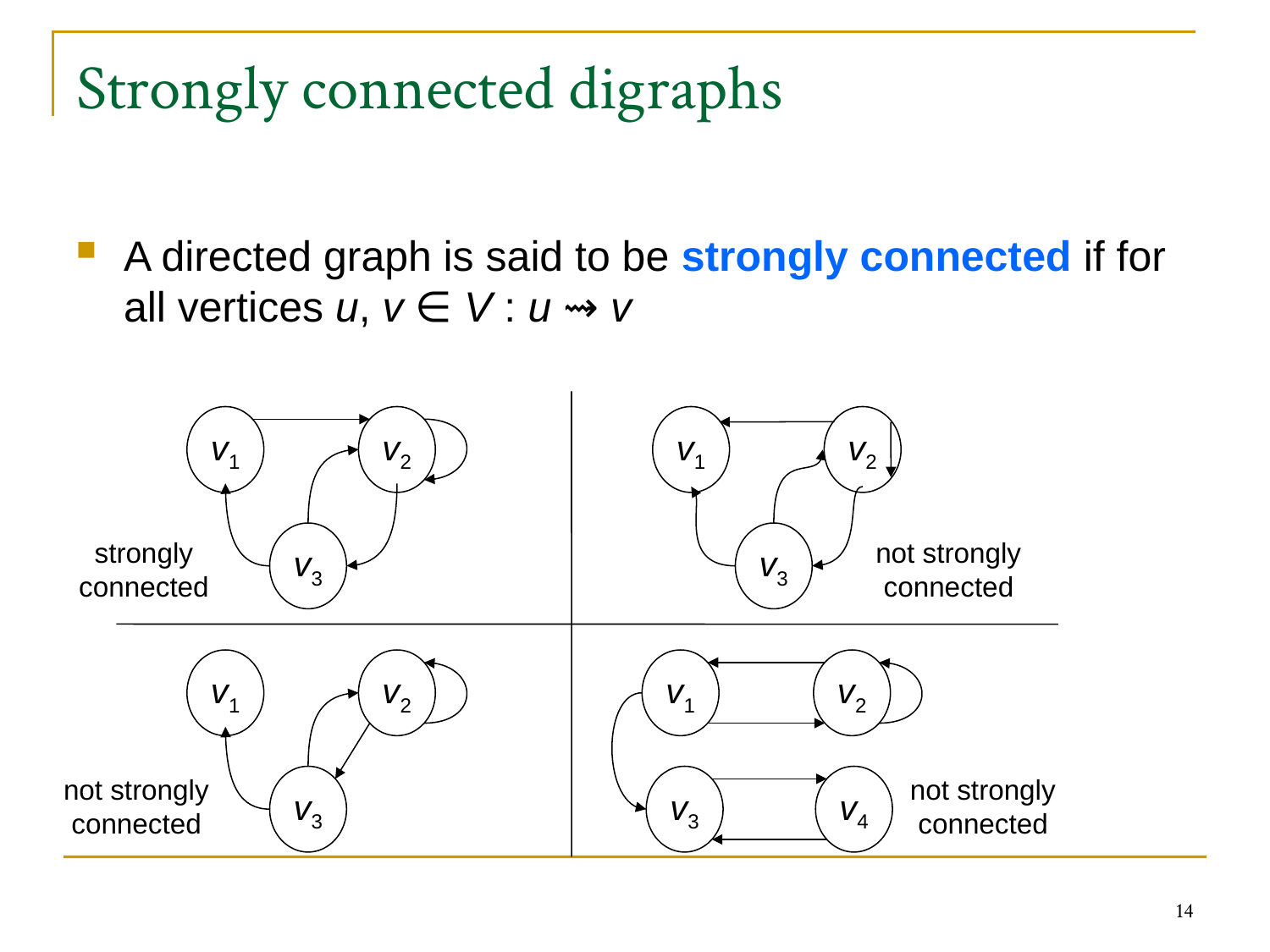

# Strongly connected digraphs
A directed graph is said to be strongly connected if for all vertices u, v ∈ V : u ⇝ v

v1
v2
v3
v1
v2
v3
strongly
connected
not strongly
connected

v1
v2
v1
v2
not strongly
connected
not strongly
connected
v3
v3
v4
14